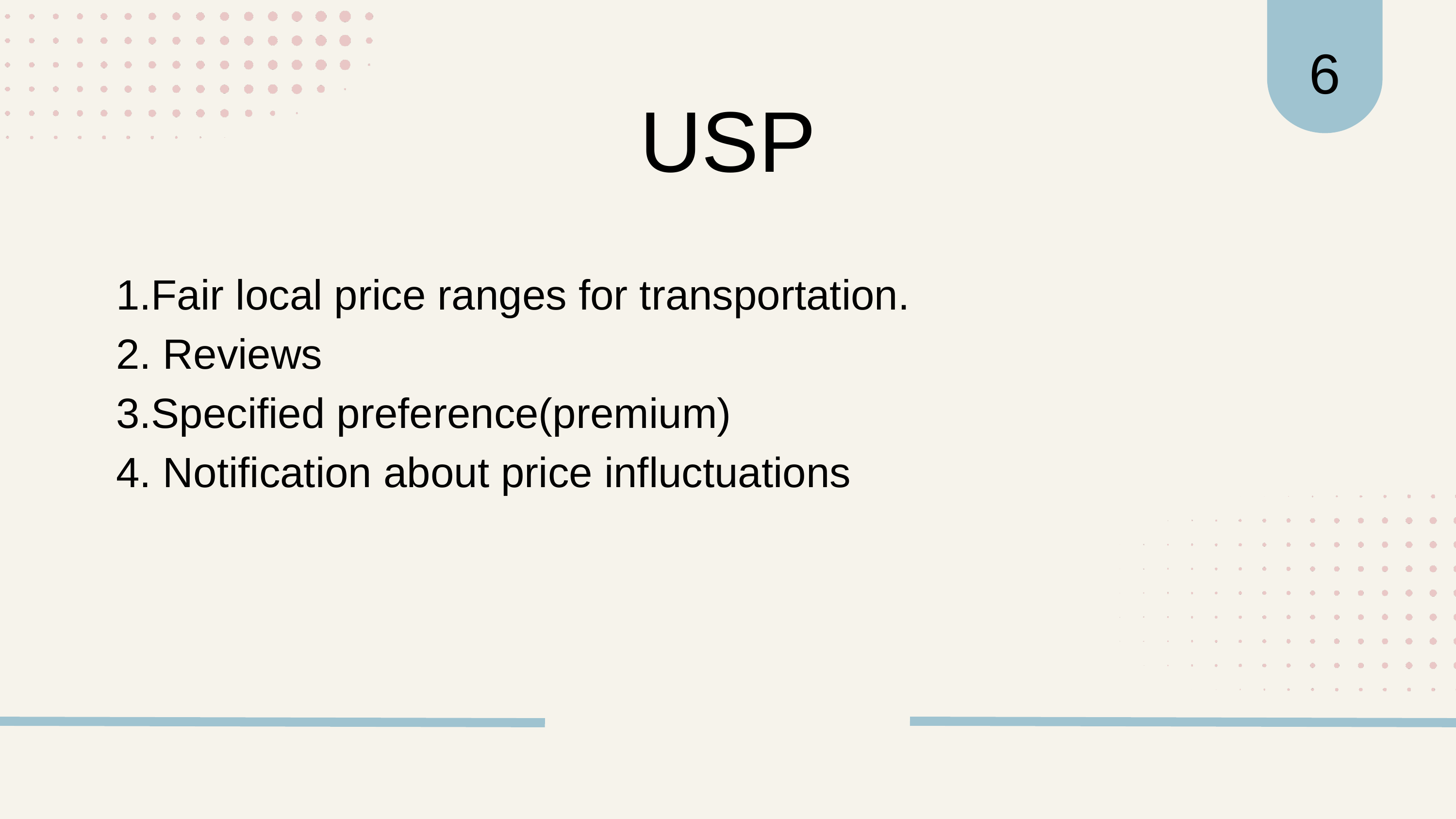

6

USP
1.Fair local price ranges for transportation.
2. Reviews
3.Specified preference(premium)
4. Notification about price influctuations